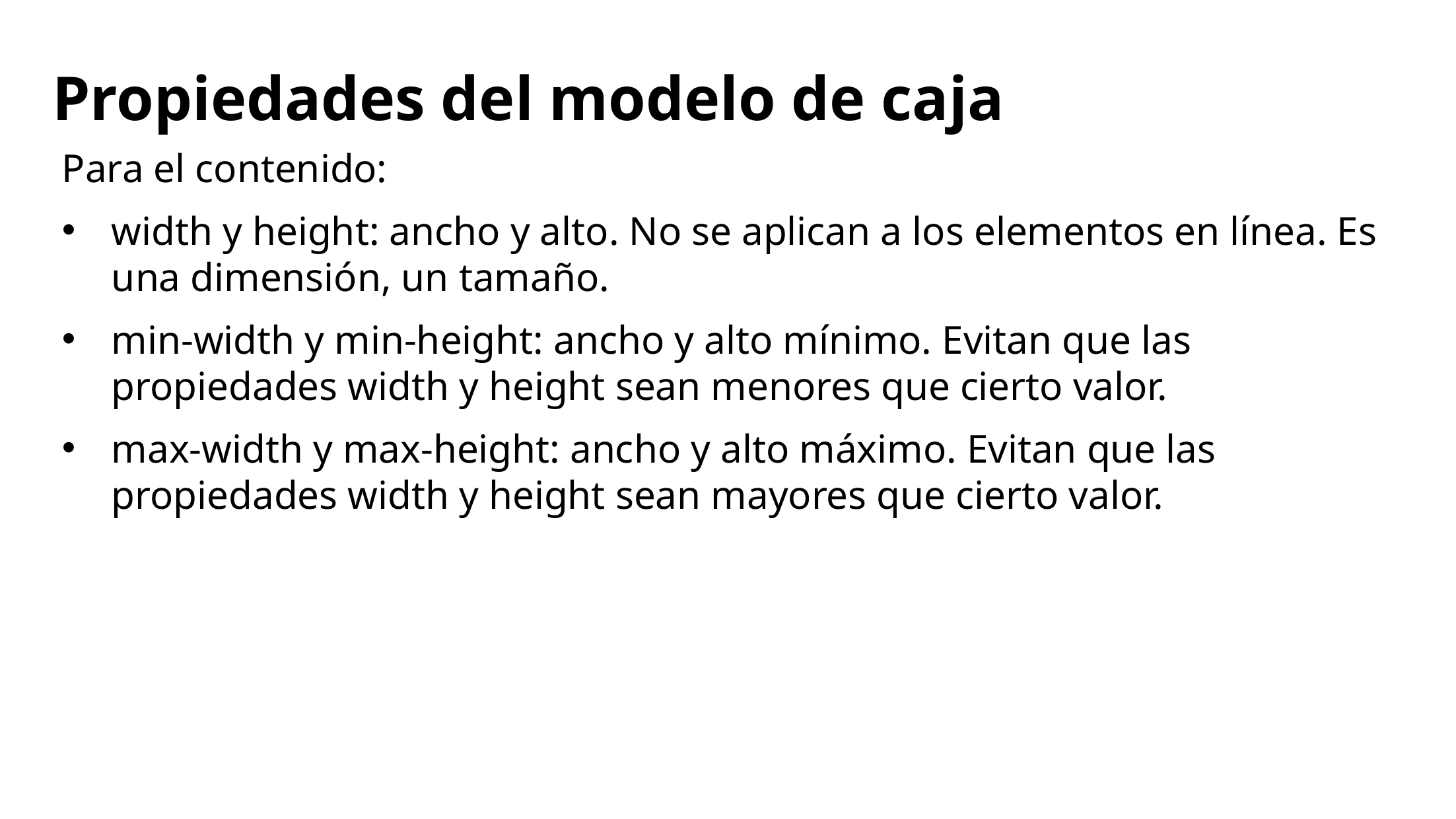

# Propiedades del modelo de caja
Para el contenido:
width y height: ancho y alto. No se aplican a los elementos en línea. Es una dimensión, un tamaño.
min-width y min-height: ancho y alto mínimo. Evitan que las propiedades width y height sean menores que cierto valor.
max-width y max-height: ancho y alto máximo. Evitan que las propiedades width y height sean mayores que cierto valor.